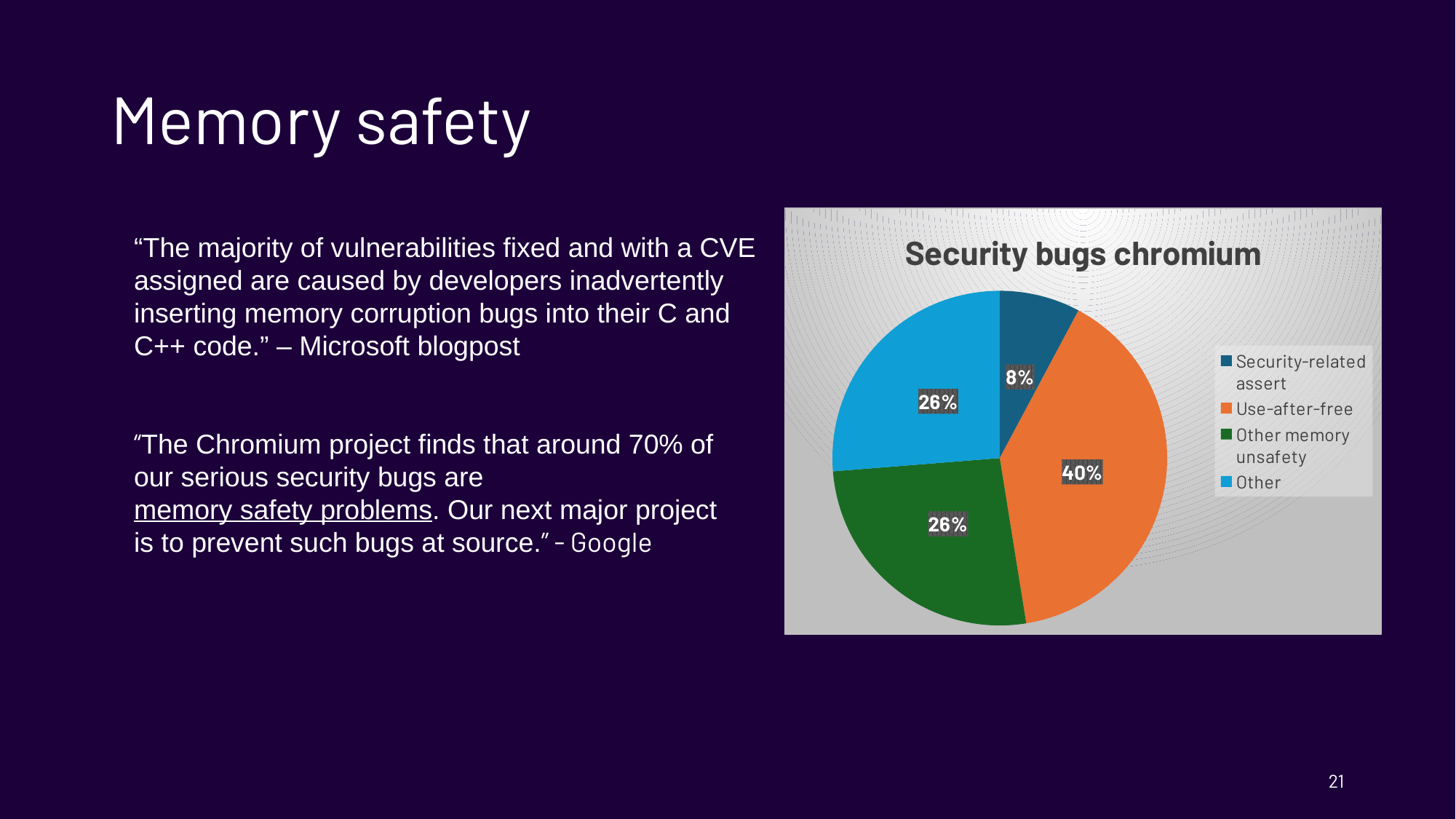

# Memory safety

### Chart: Security bugs chromium

| Category | Column1 |
|---|---|
| Security-related assert | 7.1 |
| Use-after-free | 36.1 |
| Other memory unsafety | 23.9 |
| Other | 23.9 |
“The majority of vulnerabilities fixed and with a CVE assigned are caused by developers inadvertently inserting memory corruption bugs into their C and C++ code.” – Microsoft blogpost
“The Chromium project finds that around 70% of our serious security bugs are memory safety problems. Our next major project is to prevent such bugs at source.” - Google
21